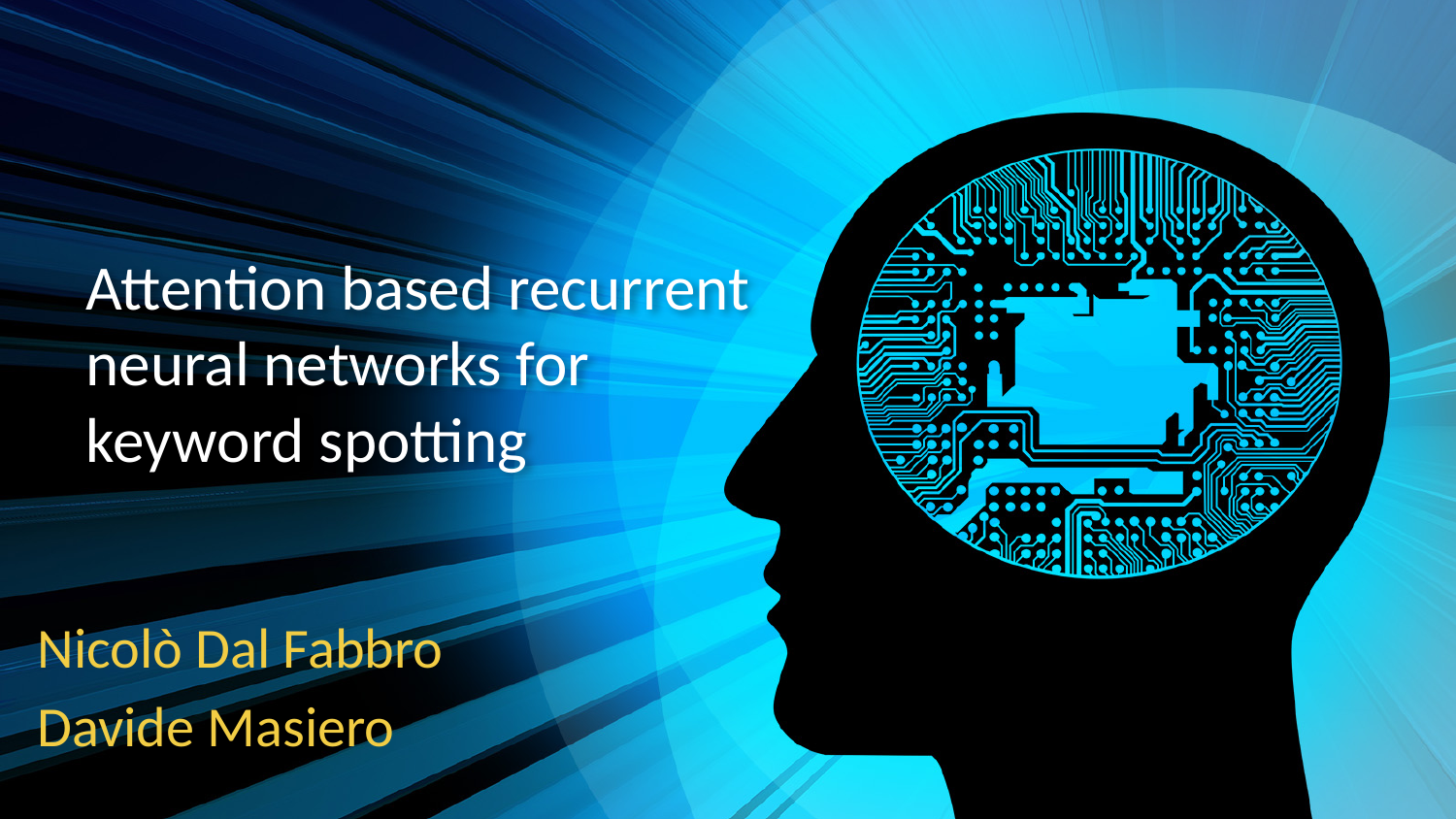

# Attention based recurrent neural networks for keyword spotting
Nicolò Dal Fabbro
Davide Masiero